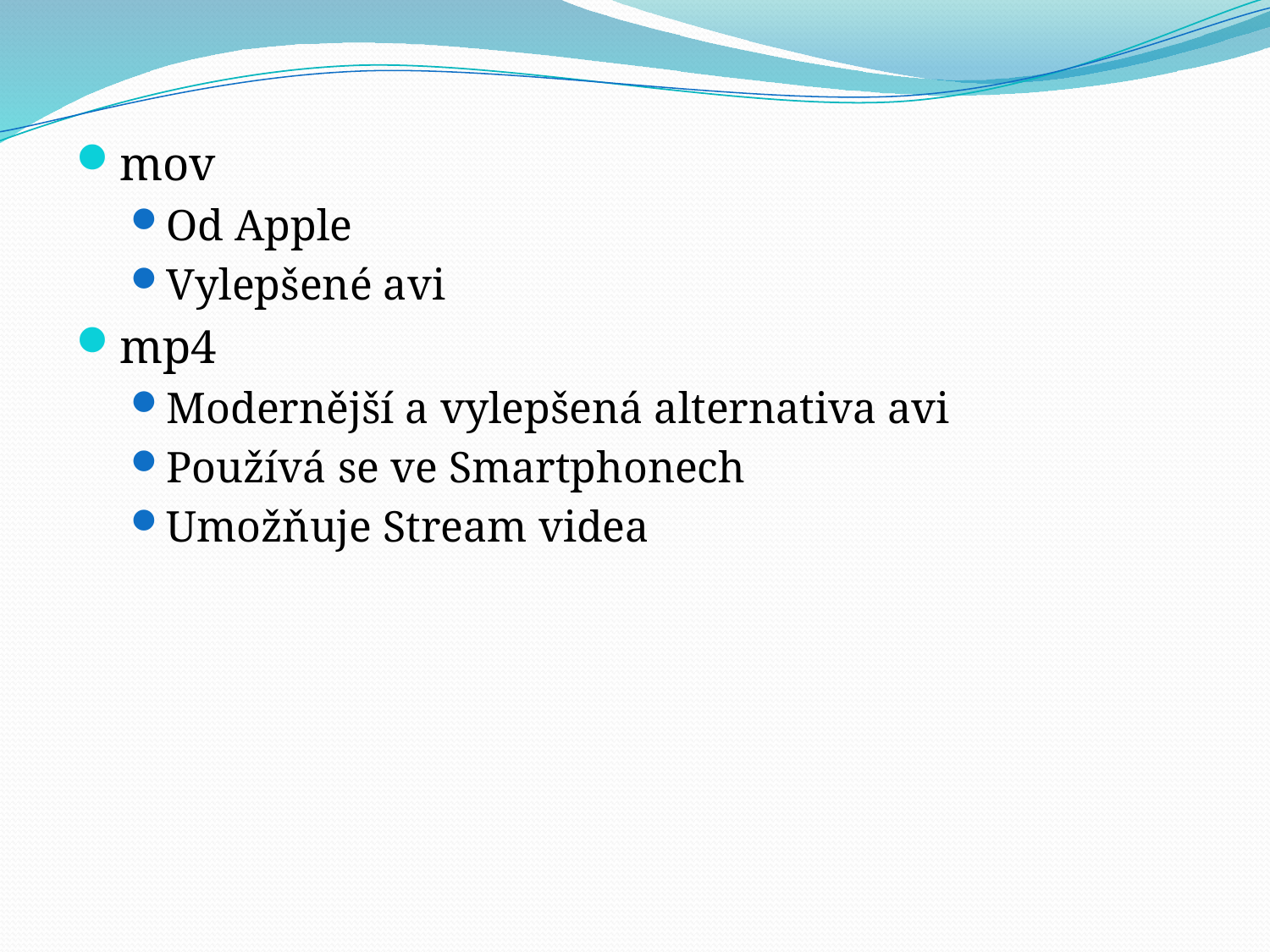

mov
Od Apple
Vylepšené avi
mp4
Modernější a vylepšená alternativa avi
Používá se ve Smartphonech
Umožňuje Stream videa